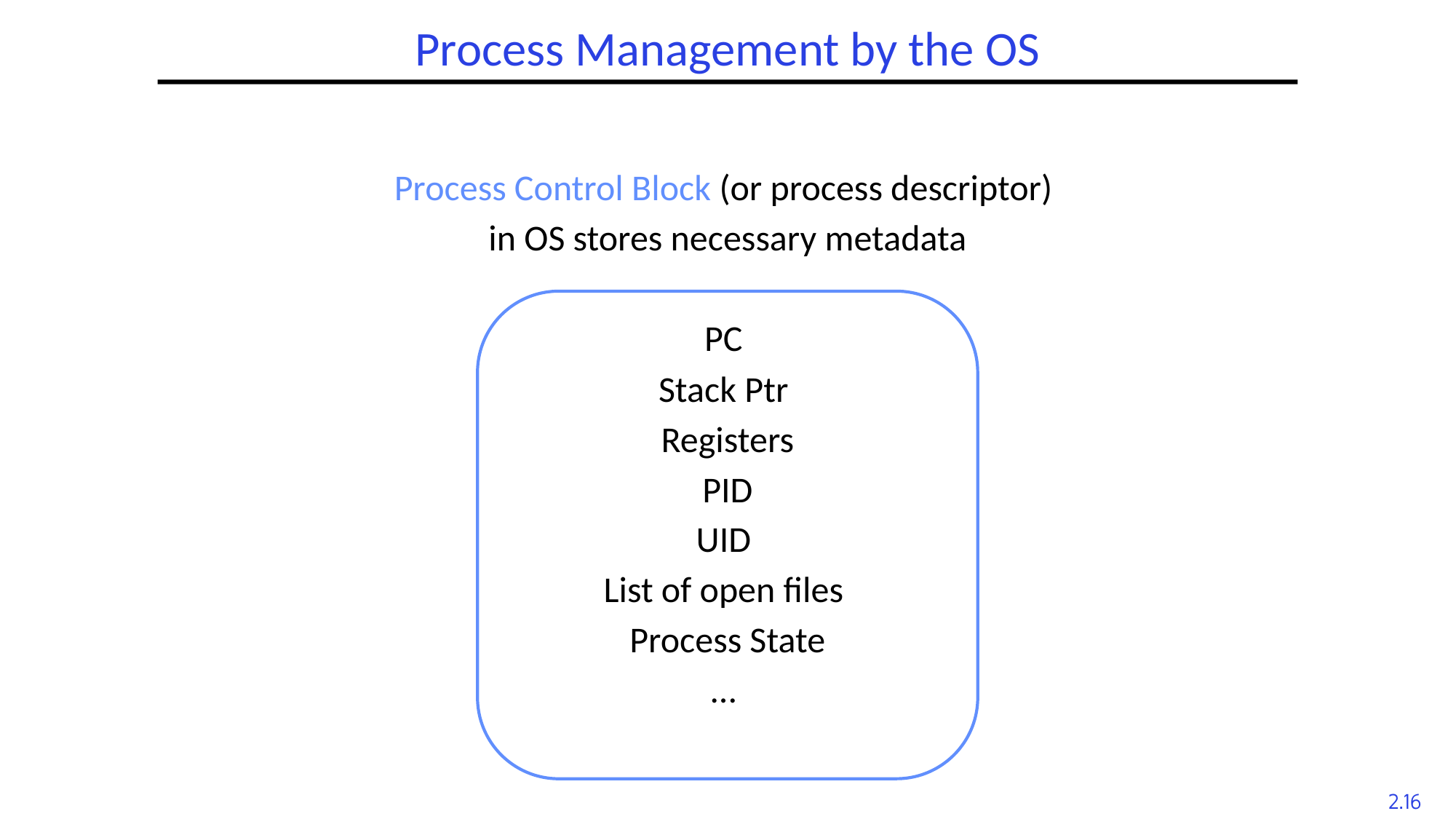

# Process Management by the OS
Process Control Block (or process descriptor)
in OS stores necessary metadata
PC
Stack Ptr
Registers
 PID
UID
List of open files
Process State
…